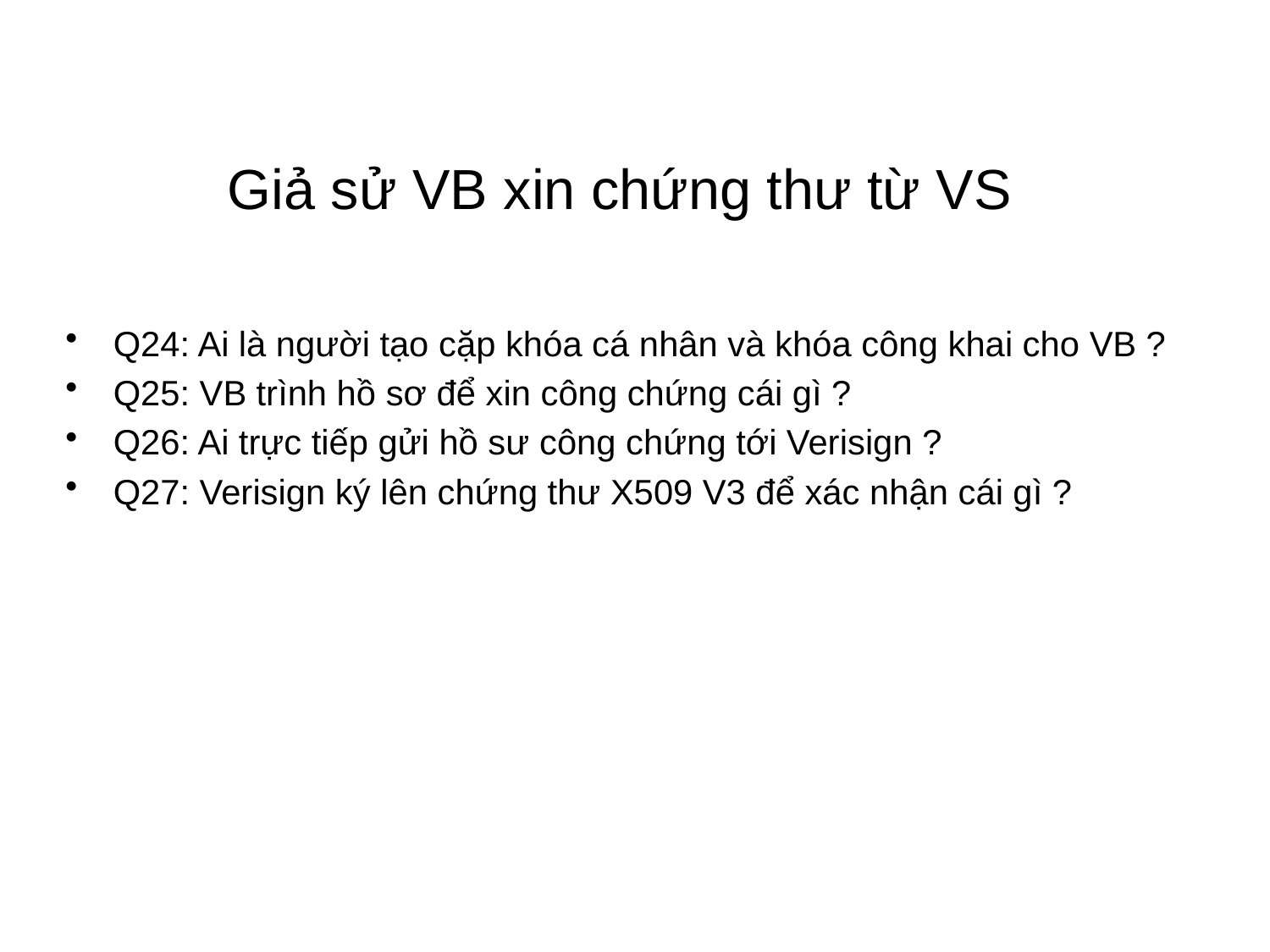

# Giả sử VB xin chứng thư từ VS
Q24: Ai là người tạo cặp khóa cá nhân và khóa công khai cho VB ?
Q25: VB trình hồ sơ để xin công chứng cái gì ?
Q26: Ai trực tiếp gửi hồ sư công chứng tới Verisign ?
Q27: Verisign ký lên chứng thư X509 V3 để xác nhận cái gì ?